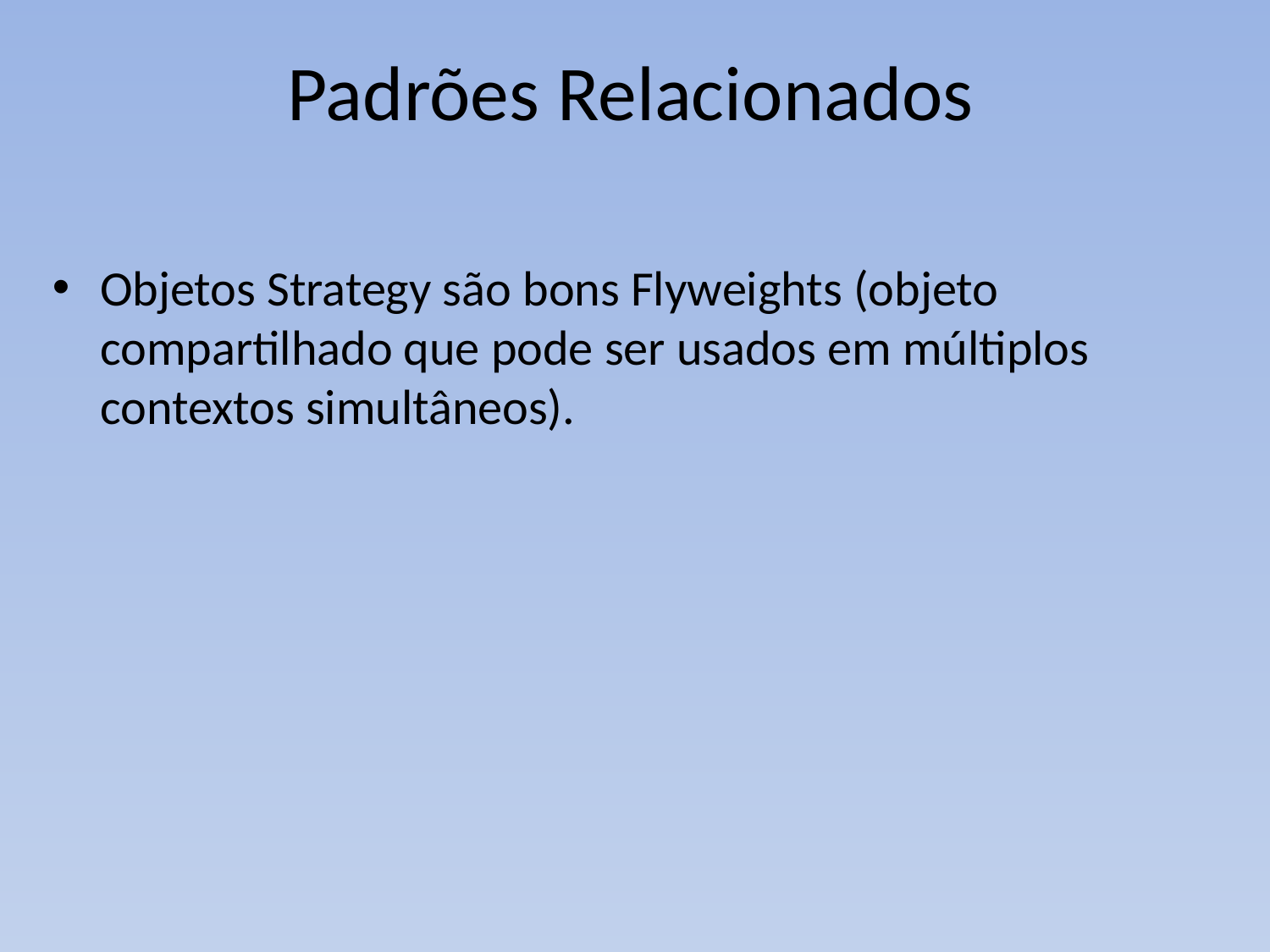

# Padrões Relacionados

Objetos Strategy são bons Flyweights (objeto compartilhado que pode ser usados em múltiplos contextos simultâneos).